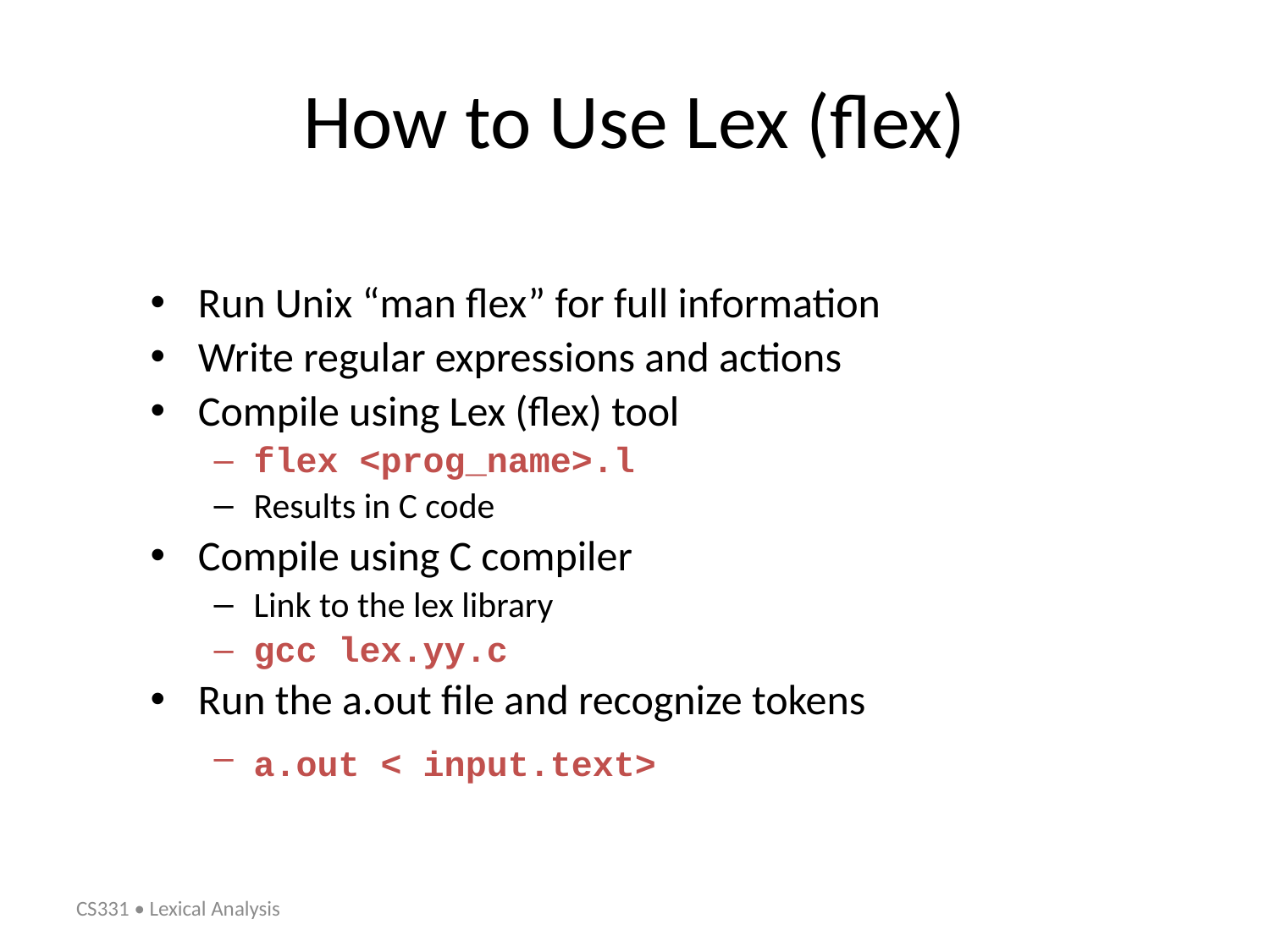

# How to Use Lex (flex)
Run Unix “man flex” for full information
Write regular expressions and actions
Compile using Lex (flex) tool
flex <prog_name>.l
Results in C code
Compile using C compiler
Link to the lex library
gcc lex.yy.c
Run the a.out file and recognize tokens
a.out < input.text>

CS331 • Lexical Analysis